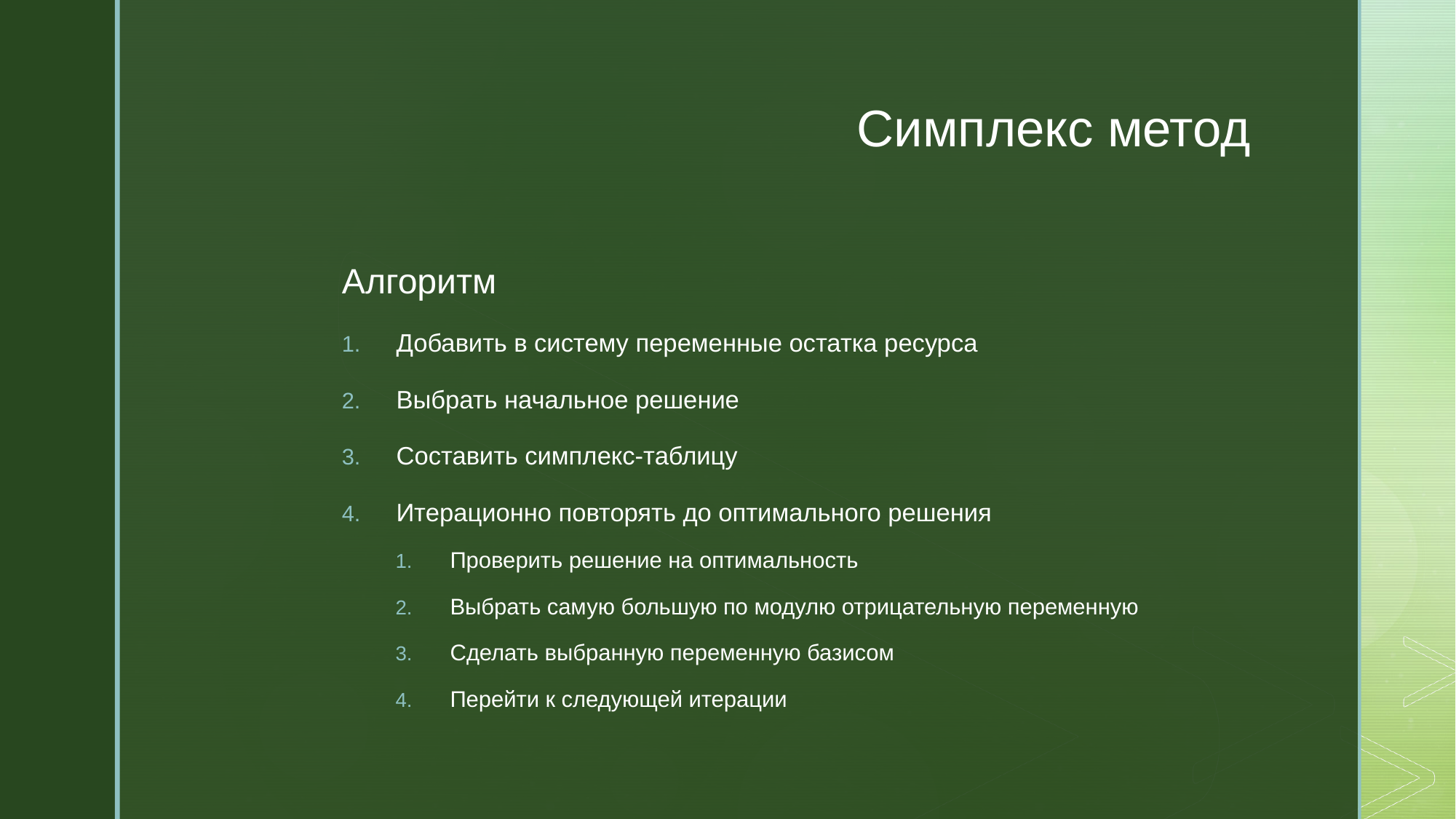

# Симплекс метод
Алгоритм
Добавить в систему переменные остатка ресурса
Выбрать начальное решение
Составить симплекс-таблицу
Итерационно повторять до оптимального решения
Проверить решение на оптимальность
Выбрать самую большую по модулю отрицательную переменную
Сделать выбранную переменную базисом
Перейти к следующей итерации